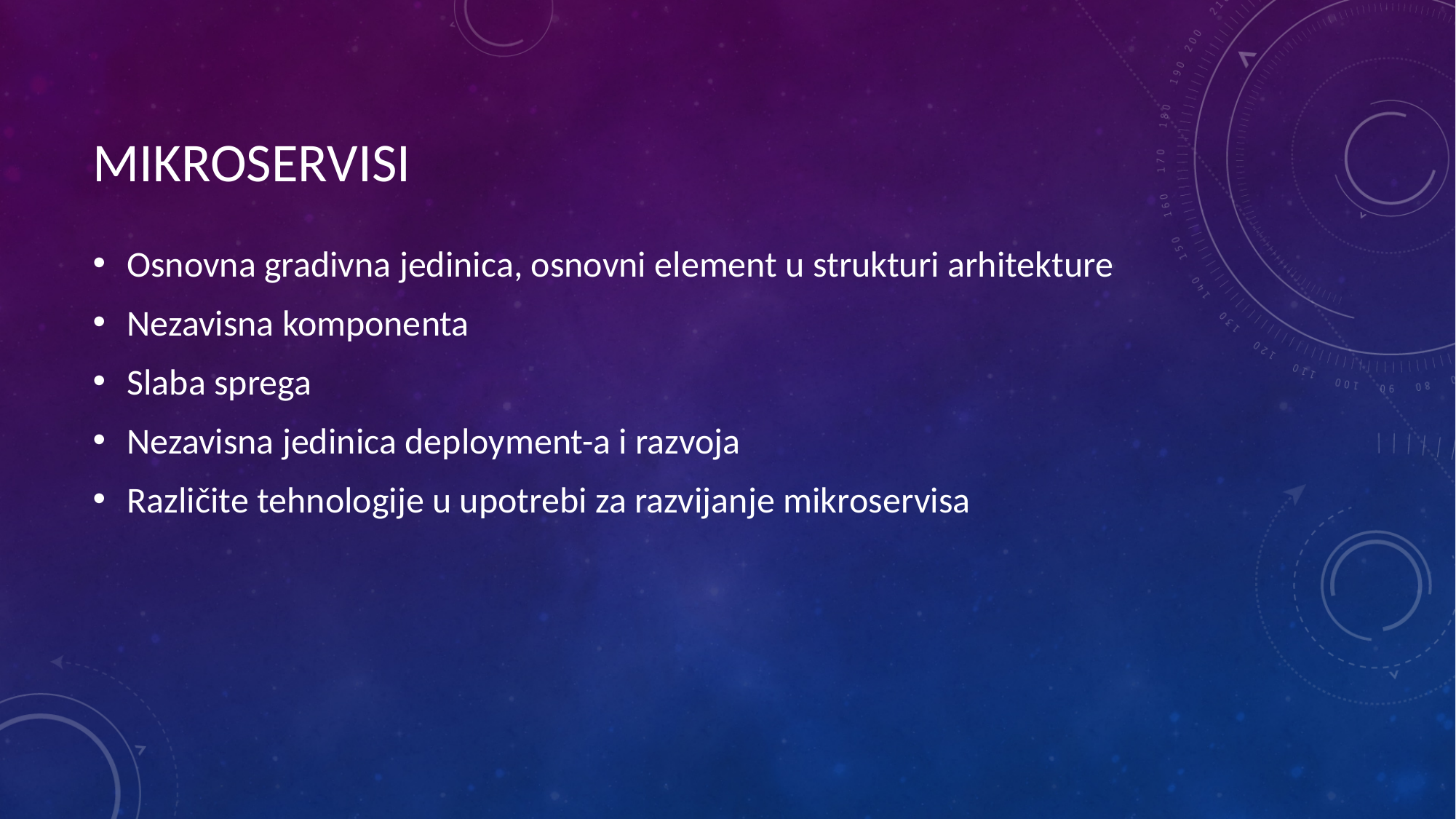

# Mikroservisi
Osnovna gradivna jedinica, osnovni element u strukturi arhitekture
Nezavisna komponenta
Slaba sprega
Nezavisna jedinica deployment-a i razvoja
Različite tehnologije u upotrebi za razvijanje mikroservisa